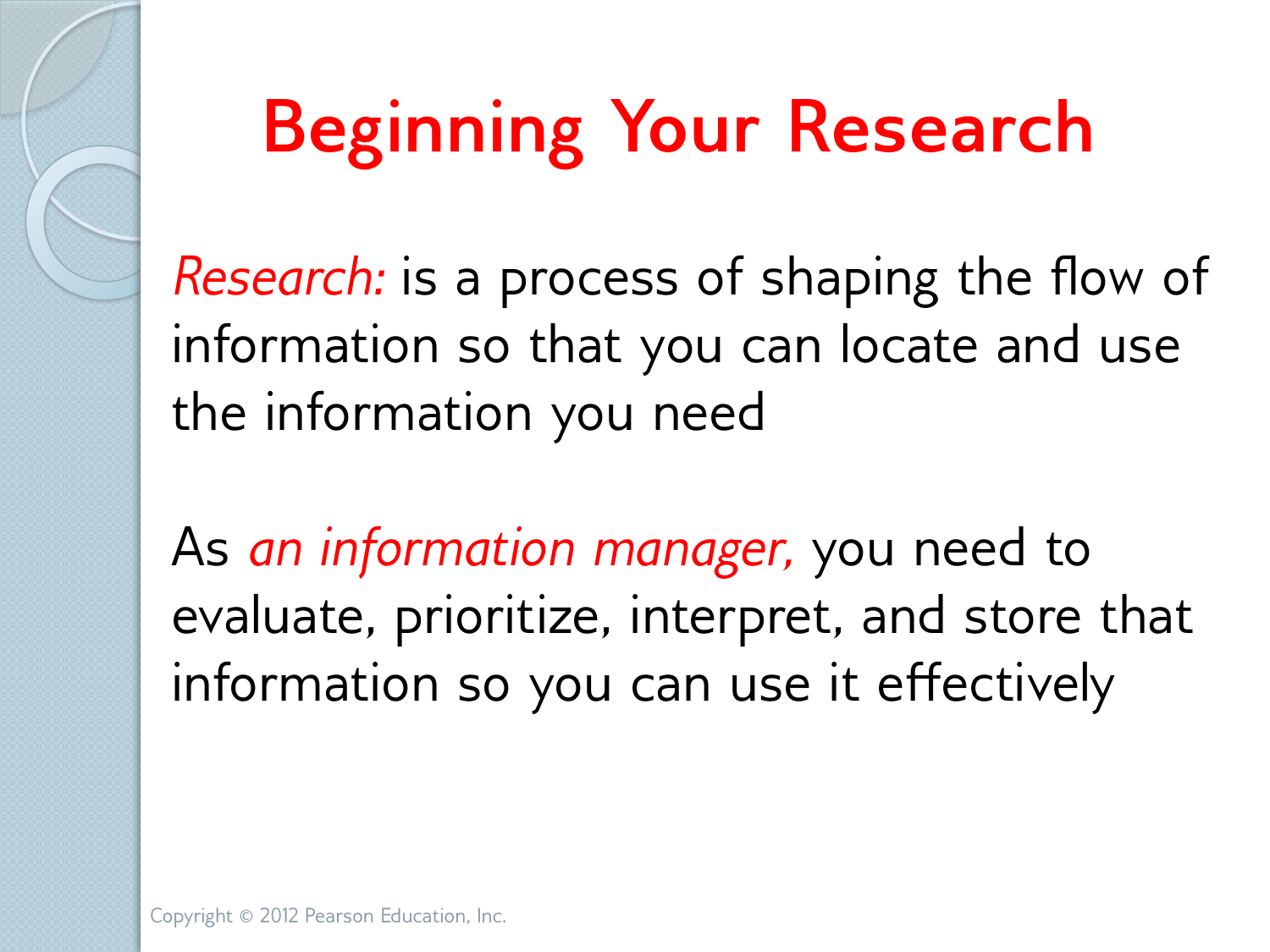

Beginning Your Research
Research: is a process of shaping the flow of information so that you can locate and use the information you need

As an information manager, you need to evaluate, prioritize, interpret, and store that information so you can use it effectively
Copyright © 2012 Pearson Education, Inc.